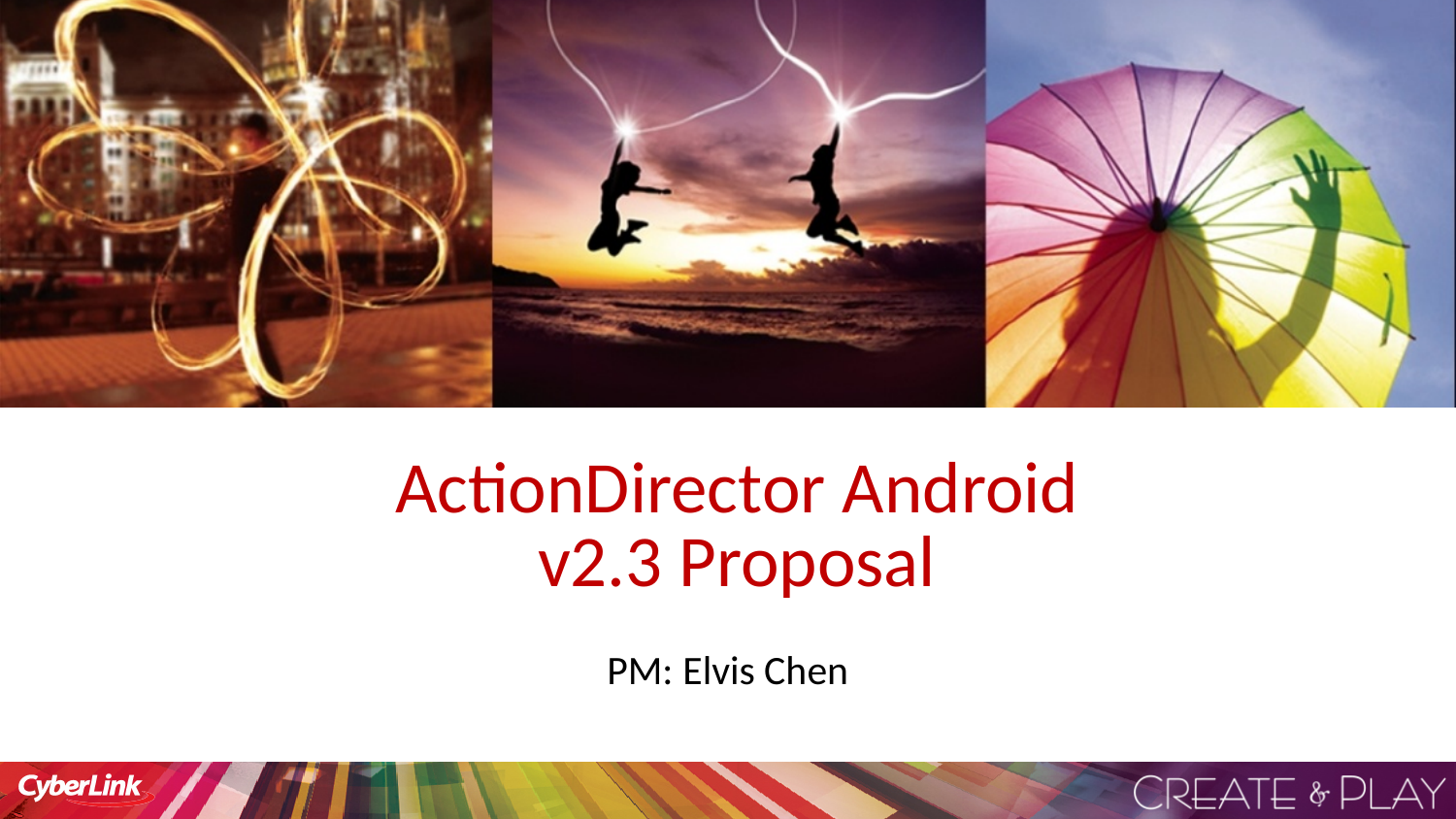

# ActionDirector Android v2.3 Proposal
PM: Elvis Chen